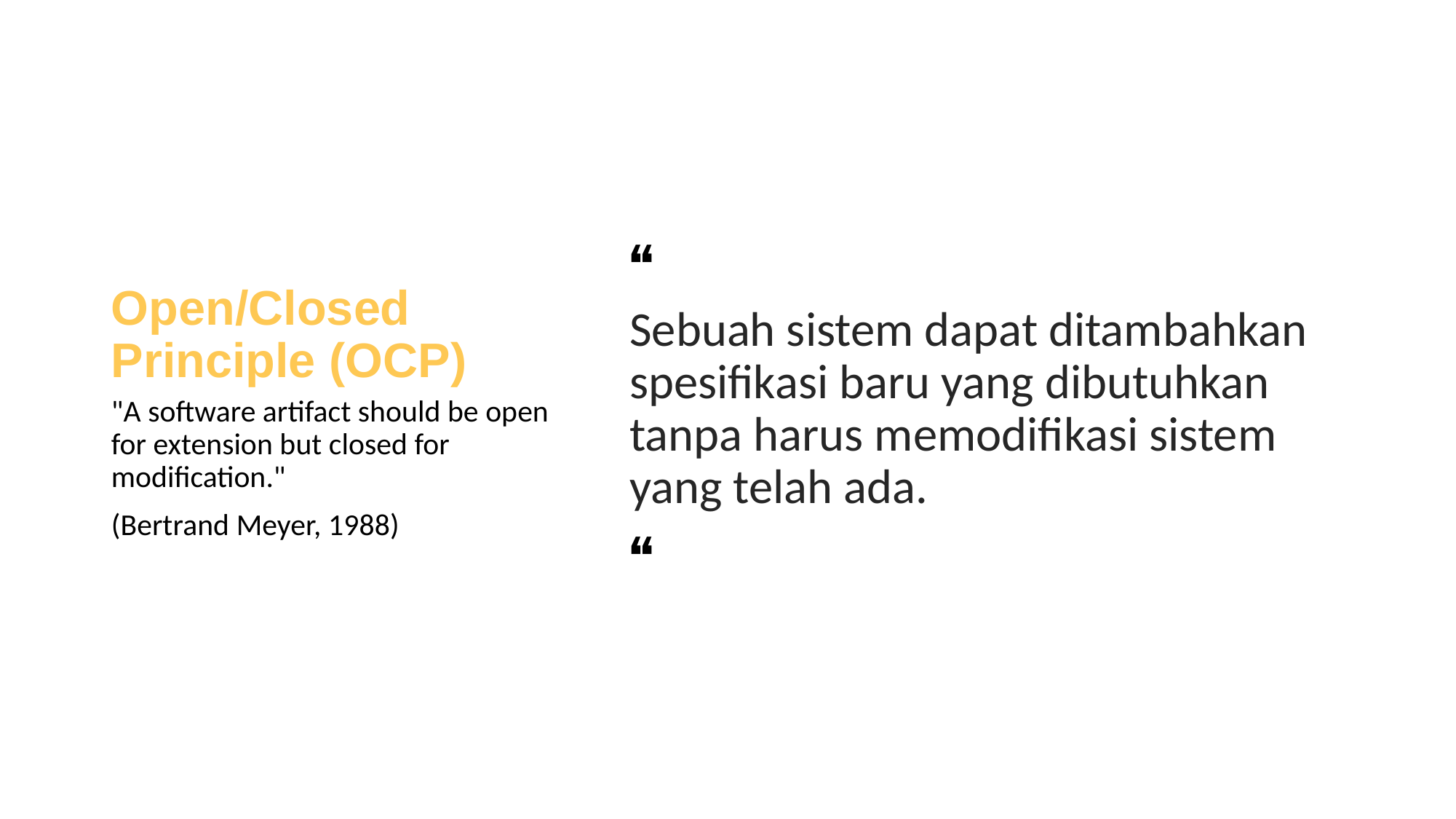

“
Sebuah sistem dapat ditambahkan spesifikasi baru yang dibutuhkan tanpa harus memodifikasi sistem yang telah ada.
“
# Open/Closed Principle (OCP)
"A software artifact should be open for extension but closed for modification."
(Bertrand Meyer, 1988)